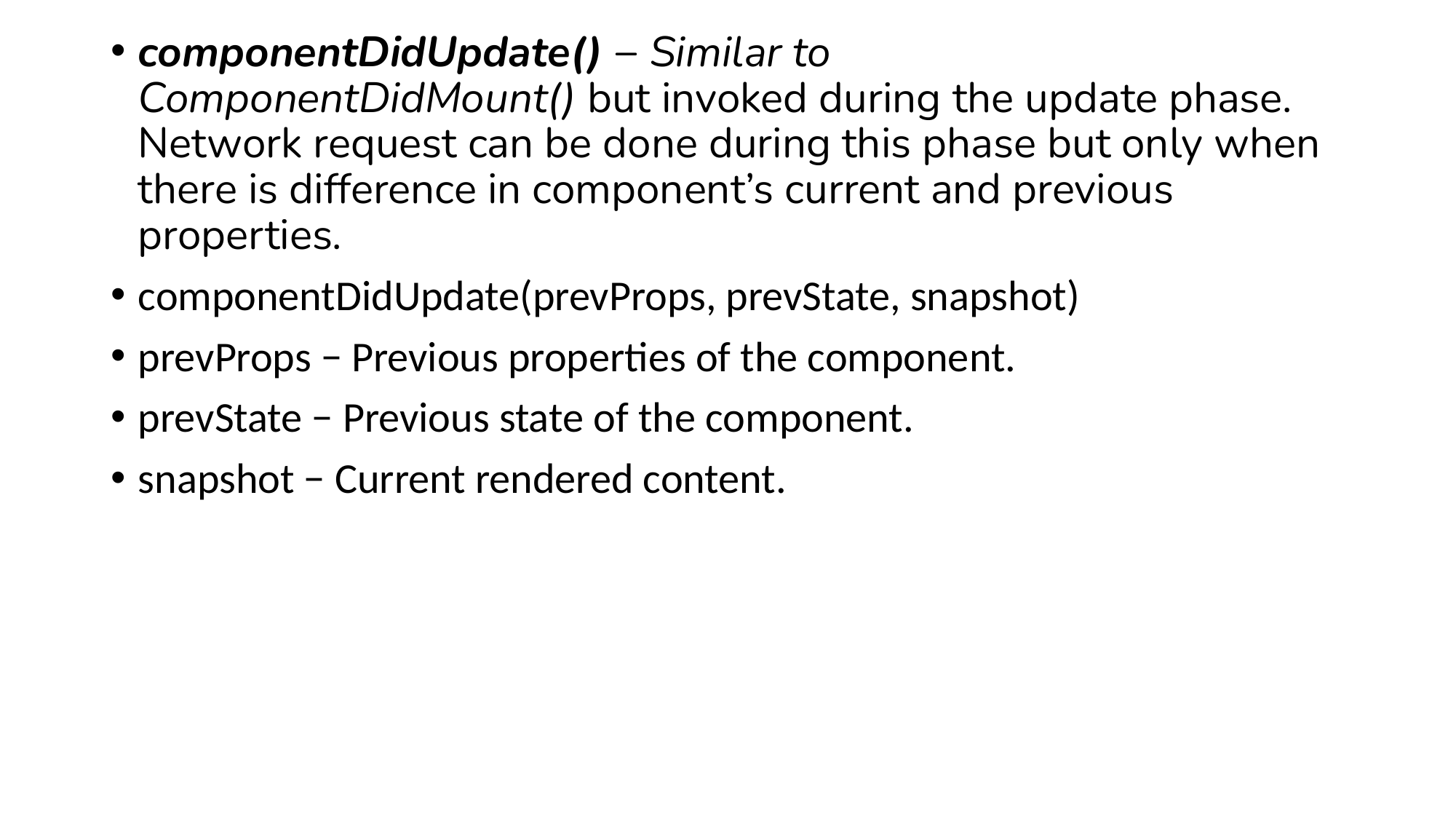

componentDidUpdate() − Similar to ComponentDidMount() but invoked during the update phase. Network request can be done during this phase but only when there is difference in component’s current and previous properties.
componentDidUpdate(prevProps, prevState, snapshot)
prevProps − Previous properties of the component.
prevState − Previous state of the component.
snapshot − Current rendered content.